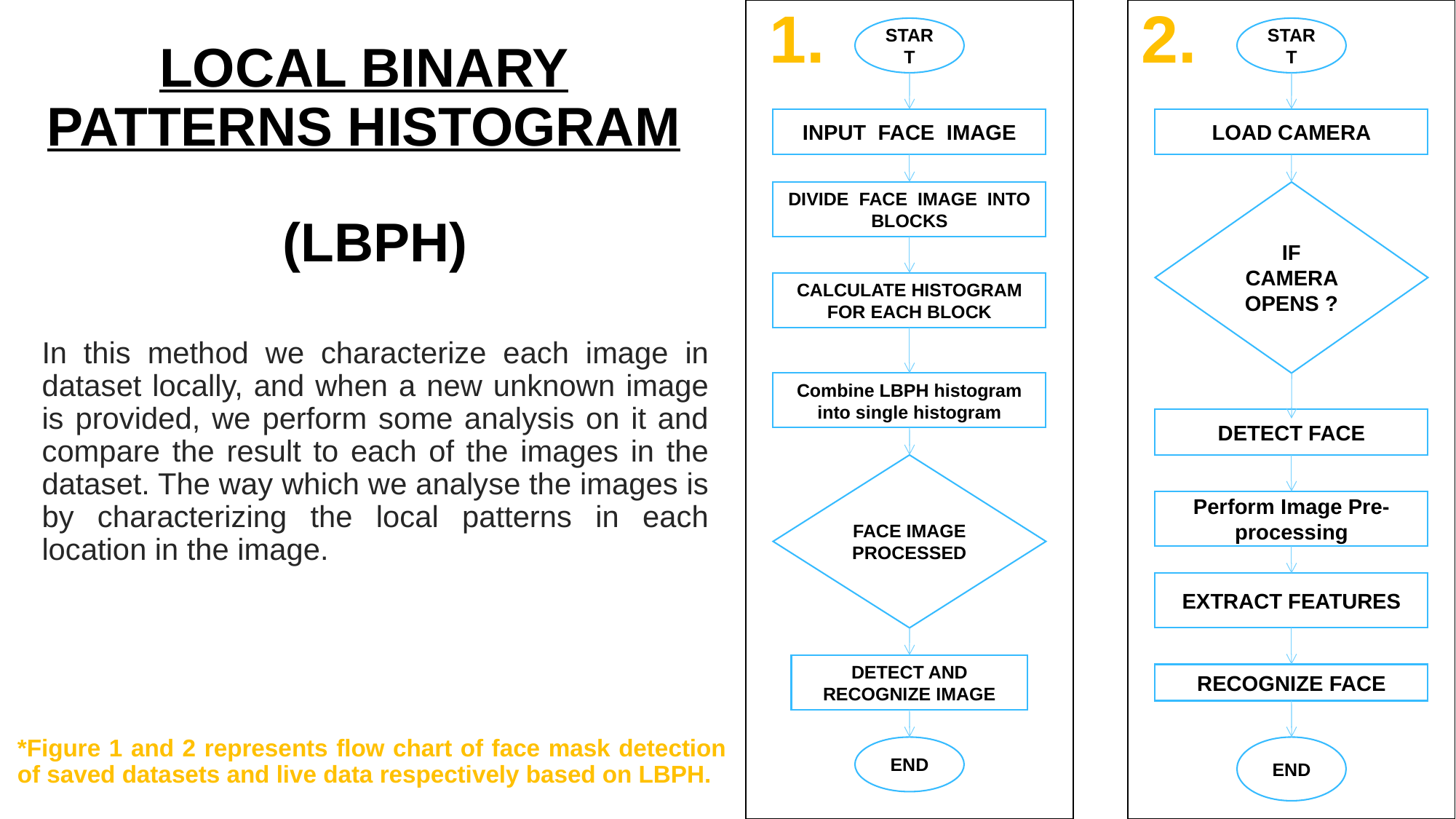

1.

2.

START
START
LOCAL BINARY PATTERNS HISTOGRAM
INPUT  FACE  IMAGE
LOAD CAMERA
DIVIDE  FACE  IMAGE  INTO BLOCKS
IF CAMERA OPENS ?
(LBPH)
In this method we characterize each image in dataset locally, and when a new unknown image is provided, we perform some analysis on it and compare the result to each of the images in the dataset. The way which we analyse the images is by characterizing the local patterns in each location in the image.
CALCULATE HISTOGRAM FOR EACH BLOCK
Combine LBPH histogram into single histogram
DETECT FACE
FACE IMAGE PROCESSED
Perform Image Pre-processing
EXTRACT FEATURES
DETECT AND RECOGNIZE IMAGE
RECOGNIZE FACE
*Figure 1 and 2 represents flow chart of face mask detection of saved datasets and live data respectively based on LBPH.
END
END
6